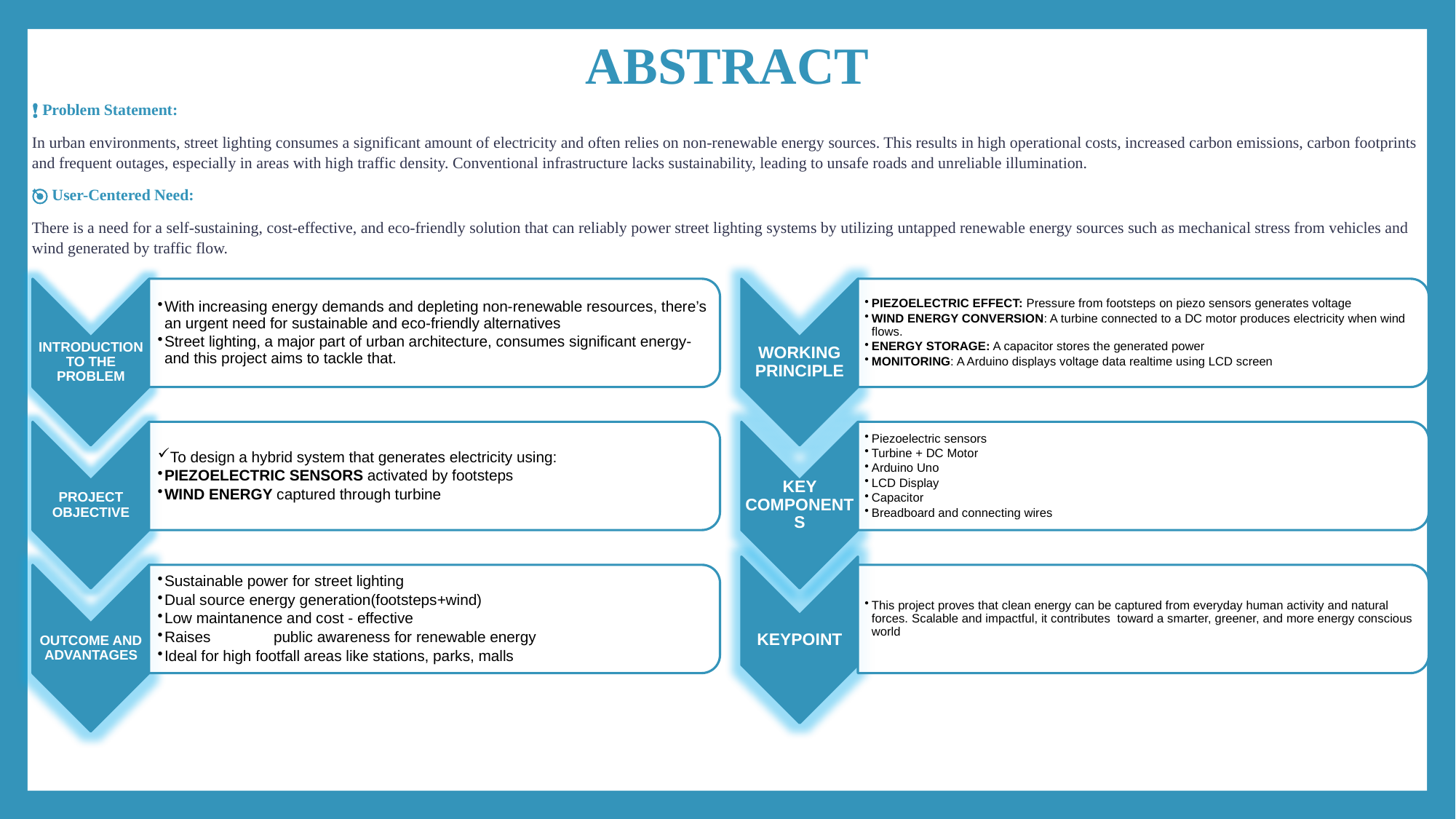

ABSTRACT
❗ Problem Statement:
In urban environments, street lighting consumes a significant amount of electricity and often relies on non-renewable energy sources. This results in high operational costs, increased carbon emissions, carbon footprints and frequent outages, especially in areas with high traffic density. Conventional infrastructure lacks sustainability, leading to unsafe roads and unreliable illumination.
🎯 User-Centered Need:
There is a need for a self-sustaining, cost-effective, and eco-friendly solution that can reliably power street lighting systems by utilizing untapped renewable energy sources such as mechanical stress from vehicles and wind generated by traffic flow.
WORKING PRINCIPLE
PIEZOELECTRIC EFFECT: Pressure from footsteps on piezo sensors generates voltage
WIND ENERGY CONVERSION: A turbine connected to a DC motor produces electricity when wind flows.
ENERGY STORAGE: A capacitor stores the generated power
MONITORING: A Arduino displays voltage data realtime using LCD screen
KEY COMPONENTS
Piezoelectric sensors
Turbine + DC Motor
Arduino Uno
LCD Display
Capacitor
Breadboard and connecting wires
KEYPOINT
This project proves that clean energy can be captured from everyday human activity and natural forces. Scalable and impactful, it contributes  toward a smarter, greener, and more energy conscious world
INTRODUCTION TO THE PROBLEM
With increasing energy demands and depleting non-renewable resources, there’s an urgent need for sustainable and eco-friendly alternatives
Street lighting, a major part of urban architecture, consumes significant energy- and this project aims to tackle that.
PROJECT OBJECTIVE
To design a hybrid system that generates electricity using:
PIEZOELECTRIC SENSORS activated by footsteps
WIND ENERGY captured through turbine
OUTCOME AND ADVANTAGES
Sustainable power for street lighting
Dual source energy generation(footsteps+wind)
Low maintanence and cost - effective
Raises 	public awareness for renewable energy
Ideal for high footfall areas like stations, parks, malls